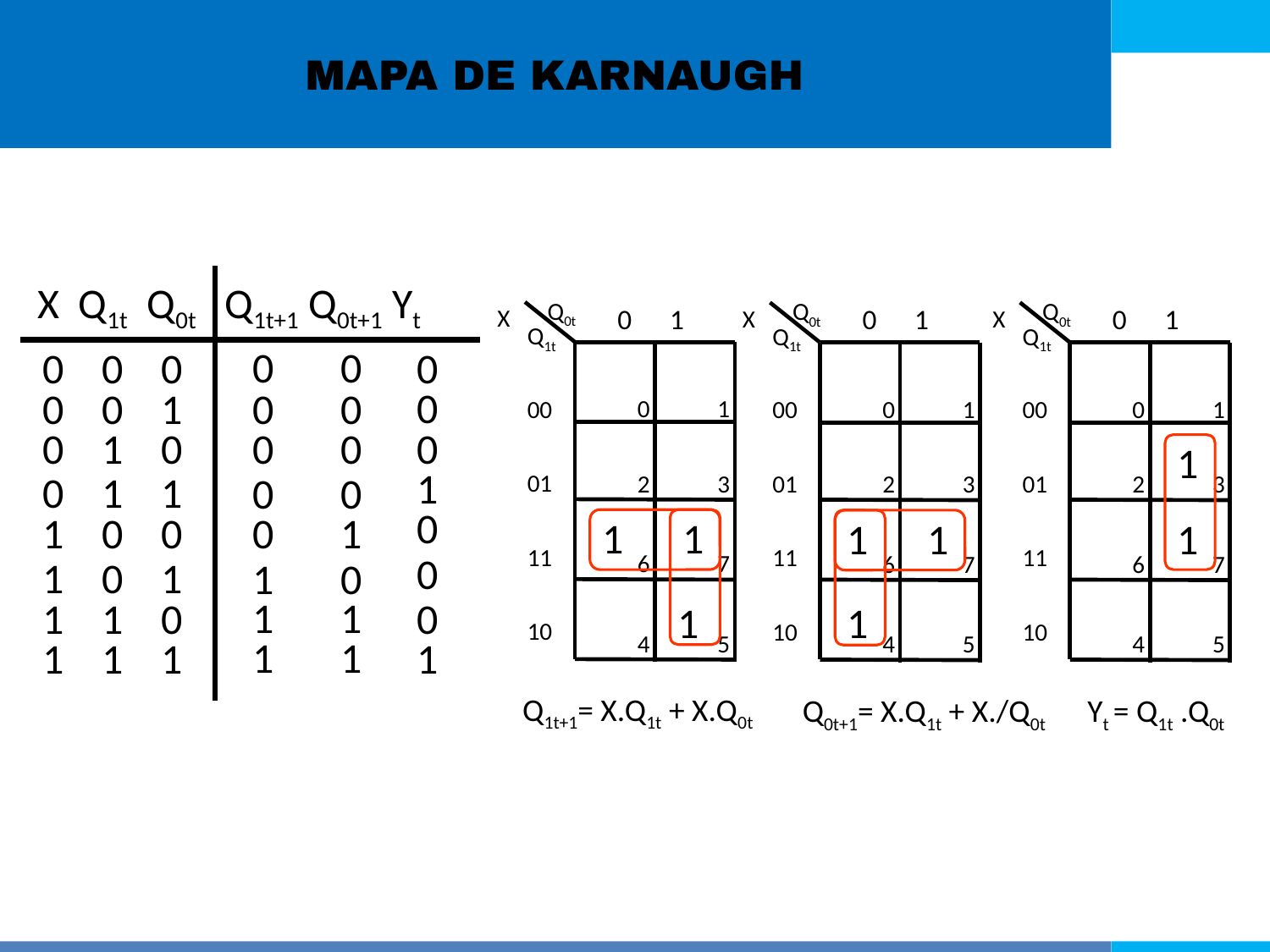

MAPA DE KARNAUGH

X  Q1t  Q0t   Q1t+1 Q0t+1 Yt
Q0t
0      1
X
Q1t
00
01
11
10
0
1
2
3
1
1

6
7

1
4
5
Q0t
0      1
X
Q1t
00
01
11
10
0
1
2
3
1
1

6
7

1
4
5
Q0t
0      1
X
Q1t
00
01
11
10
0
1
1
2
3

1
6
7
4
5
0       0
0    0    0
0
0
0    0    1
0       0
0    1    0
0       0
0
1
0    1    1
0       0
0
1    0    0
0       1
0
1    0    1
1       0
1       1
1    1    0
0
1       1
1    1    1
1
Q1t+1= X.Q1t + X.Q0t
Q0t+1= X.Q1t + X./Q0t
Yt = Q1t .Q0t